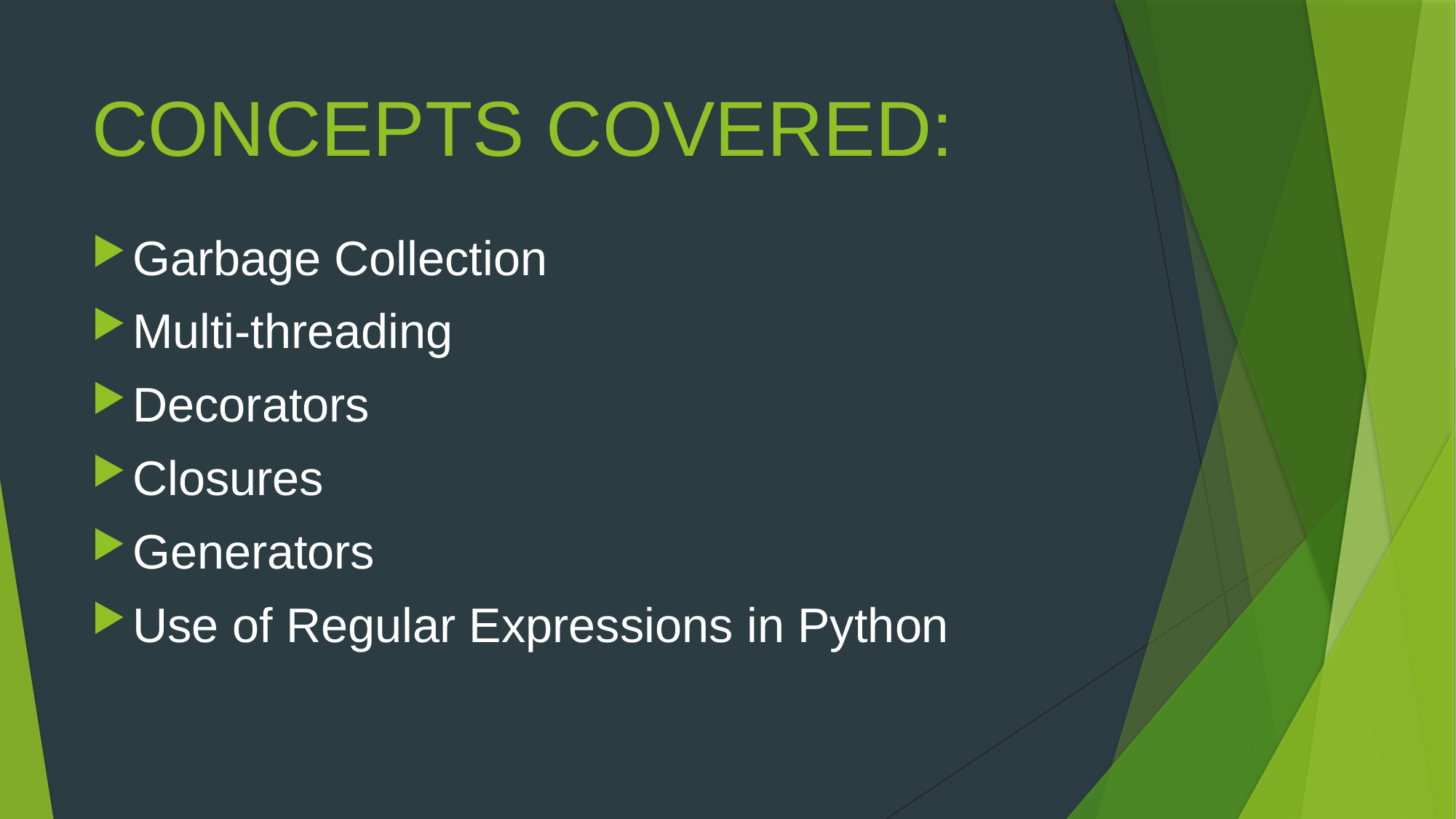

# CONCEPTS COVERED:
Garbage Collection
Multi-threading
Decorators
Closures
Generators
Use of Regular Expressions in Python